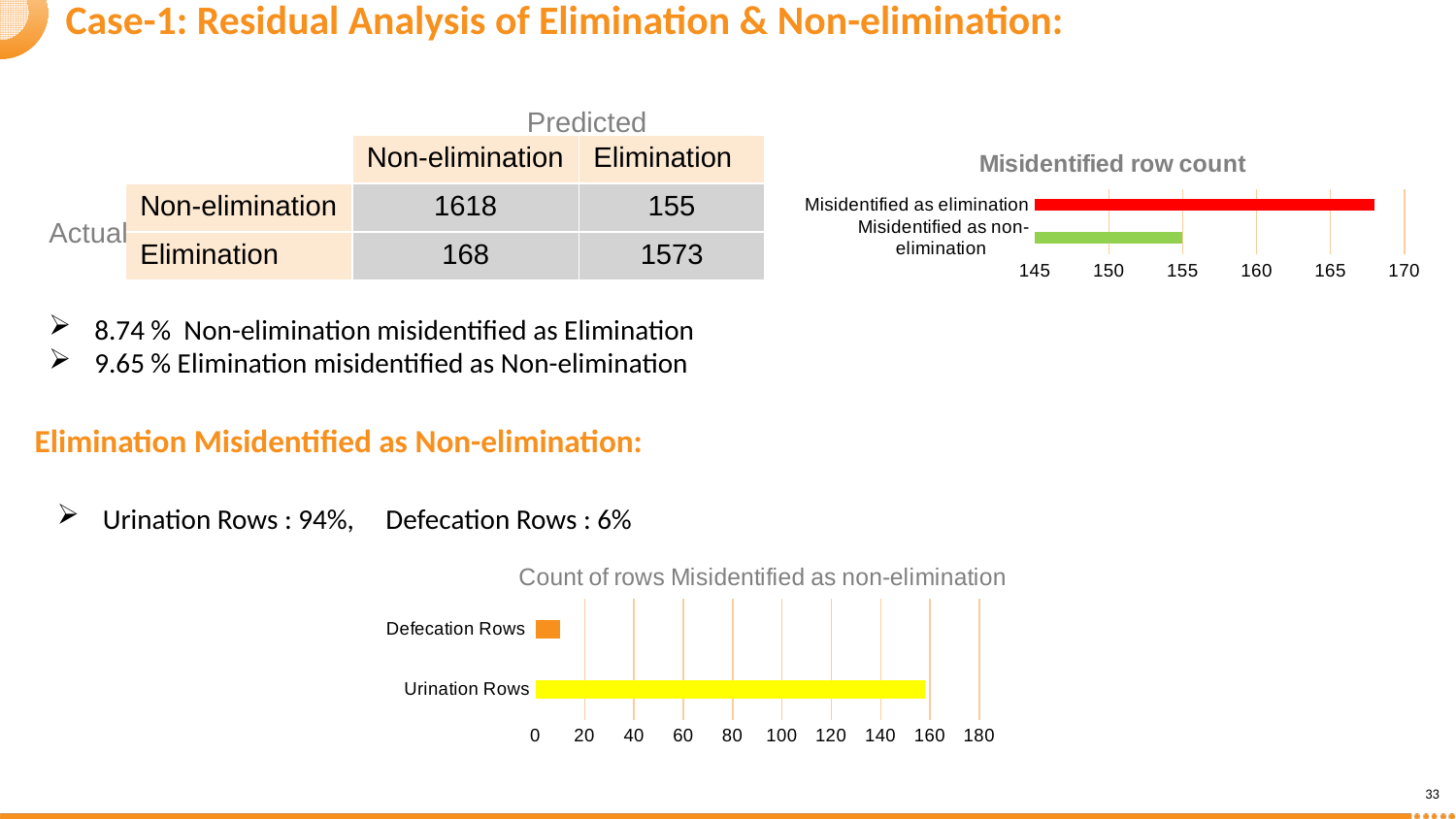

Case-1: Residual Analysis of Elimination & Non-elimination:
Predicted

### Chart: Misidentified row count

| Category |  |
|---|---|
| Misidentified as non-elimination  | 155.0 |
| Misidentified as elimination | 168.0 |
|  | Non-elimination | Elimination |
| --- | --- | --- |
| Non-elimination | 1618 | 155 |
| Elimination | 168 | 1573 |
Actual
8.74 %  Non-elimination misidentified as Elimination
9.65 % Elimination misidentified as Non-elimination
Elimination Misidentified as Non-elimination:
Urination Rows : 94%,     Defecation Rows : 6%

### Chart: Count of rows Misidentified as non-elimination

| Category |  |
|---|---|
| Urination Rows | 158.0 |
| Defecation Rows  | 10.0 |